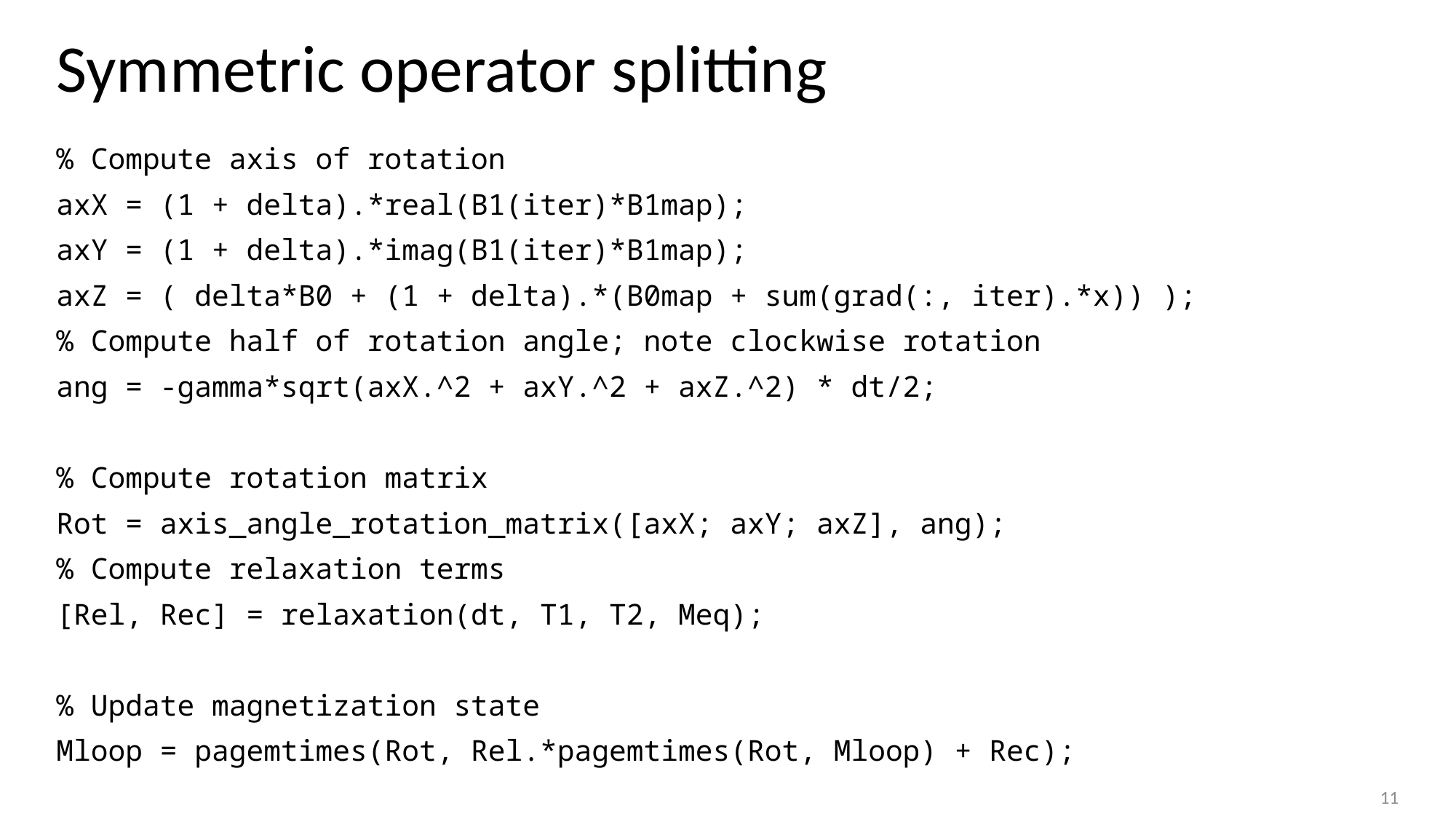

# Symmetric operator splitting
% Compute axis of rotation
axX = (1 + delta).*real(B1(iter)*B1map);
axY = (1 + delta).*imag(B1(iter)*B1map);
axZ = ( delta*B0 + (1 + delta).*(B0map + sum(grad(:, iter).*x)) );
% Compute half of rotation angle; note clockwise rotation
ang = -gamma*sqrt(axX.^2 + axY.^2 + axZ.^2) * dt/2;

% Compute rotation matrix
Rot = axis_angle_rotation_matrix([axX; axY; axZ], ang);
% Compute relaxation terms
[Rel, Rec] = relaxation(dt, T1, T2, Meq);

% Update magnetization state
Mloop = pagemtimes(Rot, Rel.*pagemtimes(Rot, Mloop) + Rec);
11